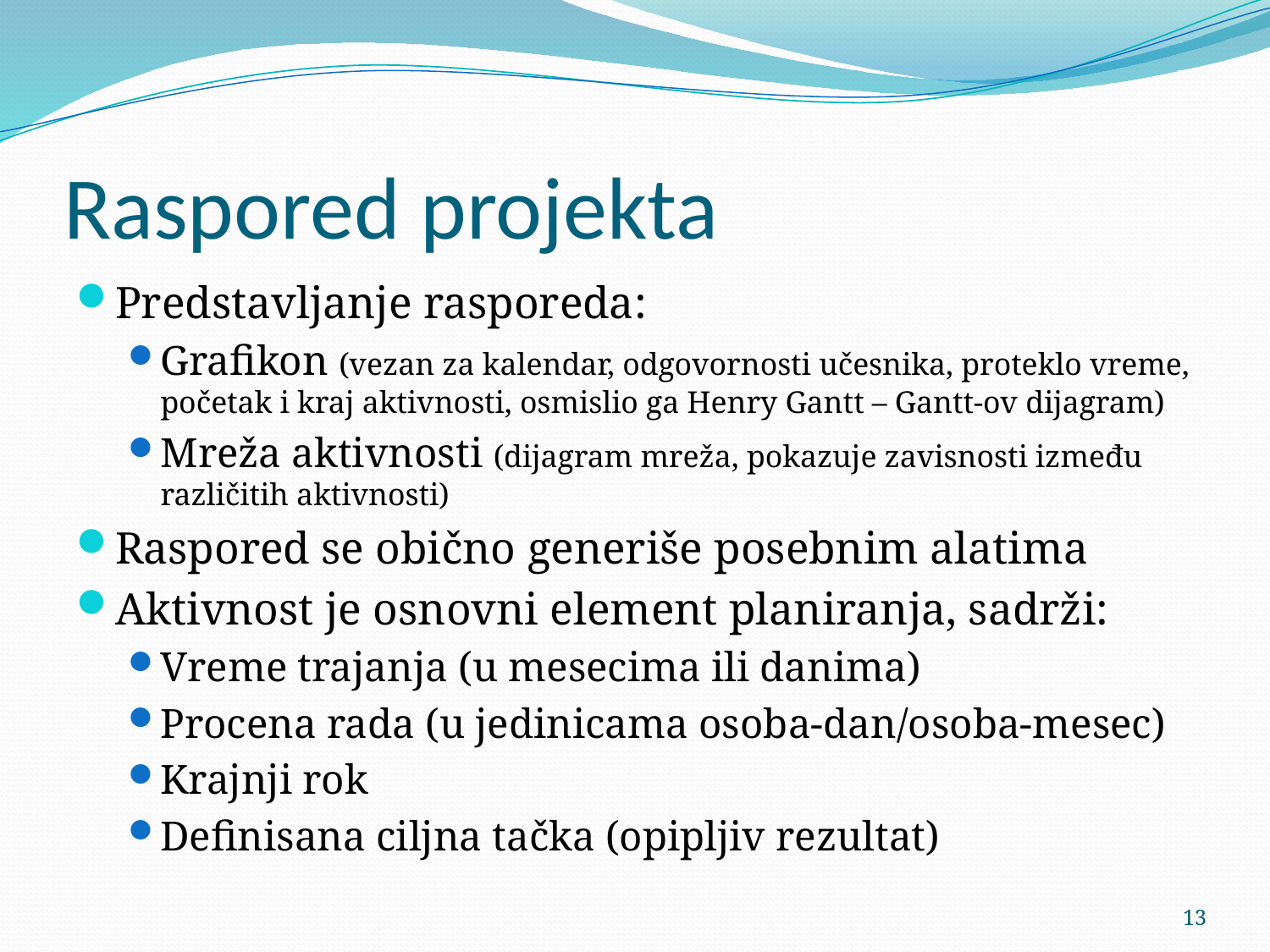

# Raspored projekta
Predstavljanje rasporeda:
Grafikon (vezan za kalendar, odgovornosti učesnika, proteklo vreme, početak i kraj aktivnosti, osmislio ga Henry Gantt – Gantt-ov dijagram)
Mreža aktivnosti (dijagram mreža, pokazuje zavisnosti između različitih aktivnosti)
Raspored se obično generiše posebnim alatima
Aktivnost je osnovni element planiranja, sadrži:
Vreme trajanja (u mesecima ili danima)
Procena rada (u jedinicama osoba-dan/osoba-mesec)
Krajnji rok
Definisana ciljna tačka (opipljiv rezultat)

13